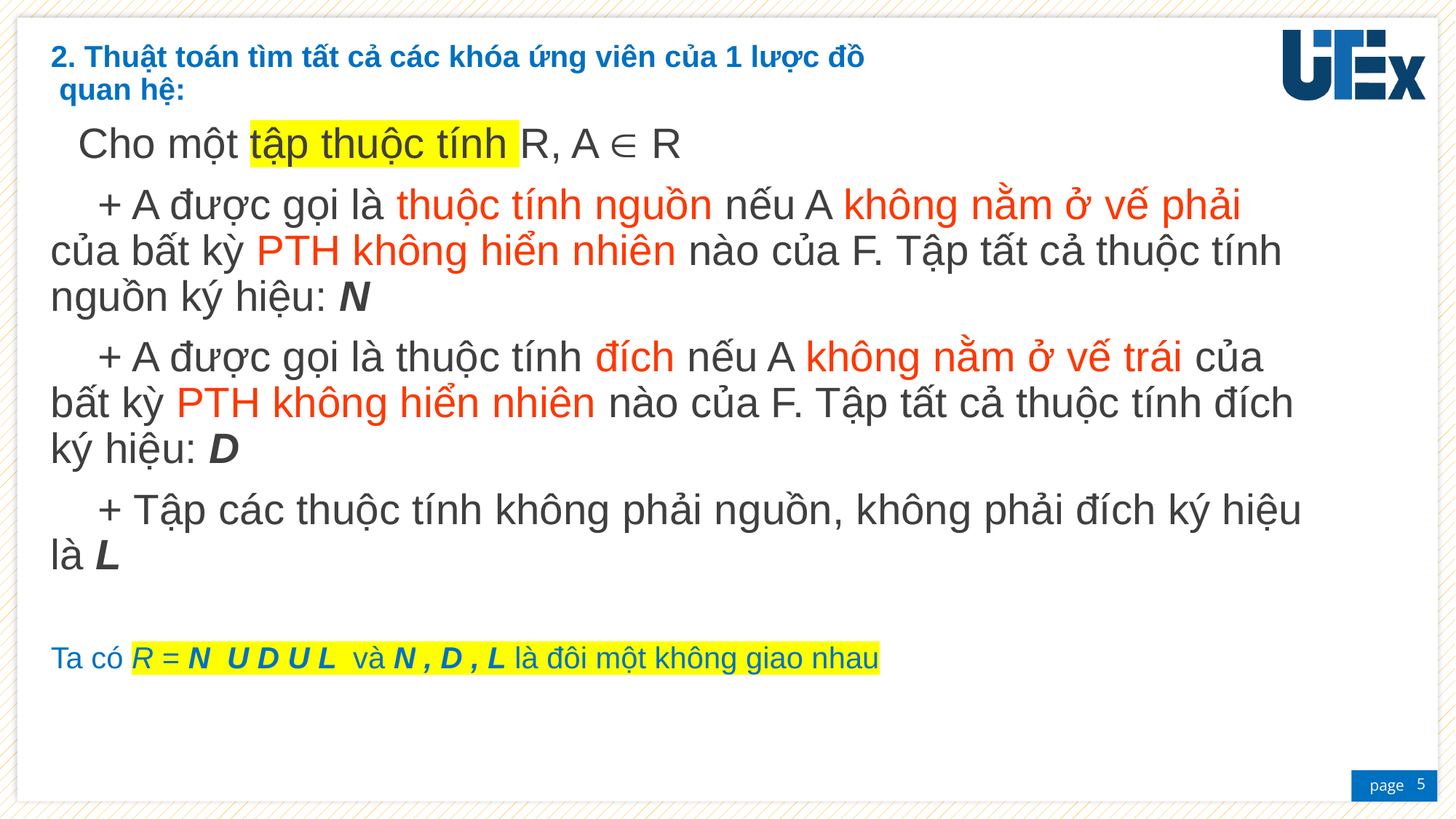

2. Thuật toán tìm tất cả các khóa ứng viên của 1 lược đồ
 quan hệ:
Cho một tập thuộc tính R, A ∈ R
    + A được gọi là thuộc tính nguồn nếu A không nằm ở vế phải của bất kỳ PTH không hiển nhiên nào của F. Tập tất cả thuộc tính nguồn ký hiệu: N
    + A được gọi là thuộc tính đích nếu A không nằm ở vế trái của bất kỳ PTH không hiển nhiên nào của F. Tập tất cả thuộc tính đích ký hiệu: D
    + Tập các thuộc tính không phải nguồn, không phải đích ký hiệu là L

Ta có R = N  U D U L  và N , D , L là đôi một không giao nhau
5